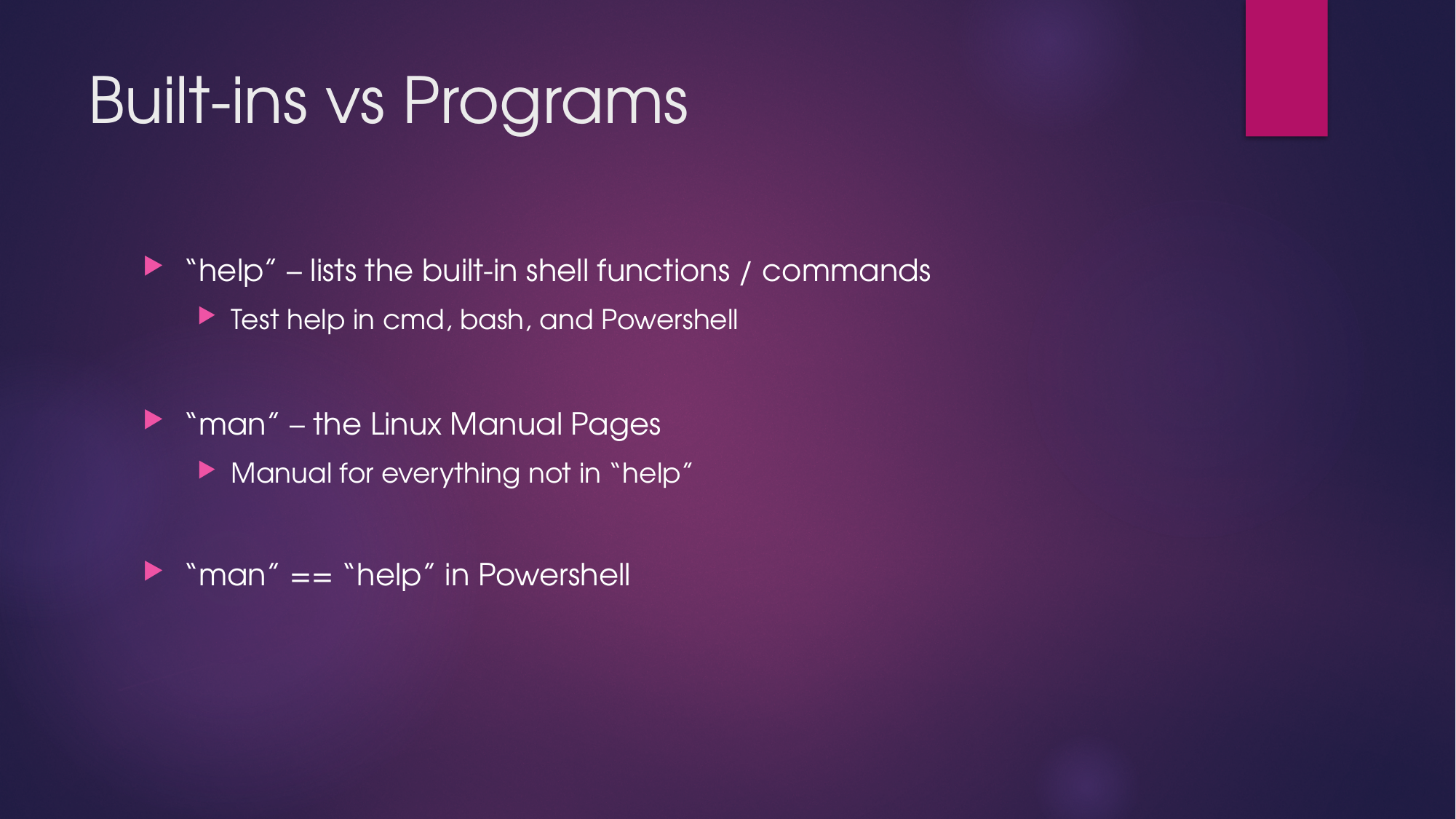

# Built-ins vs Programs
“help” – lists the built-in shell functions / commands
Test help in cmd, bash, and Powershell

“man” – the Linux Manual Pages
Manual for everything not in “help”

“man” == “help” in Powershell